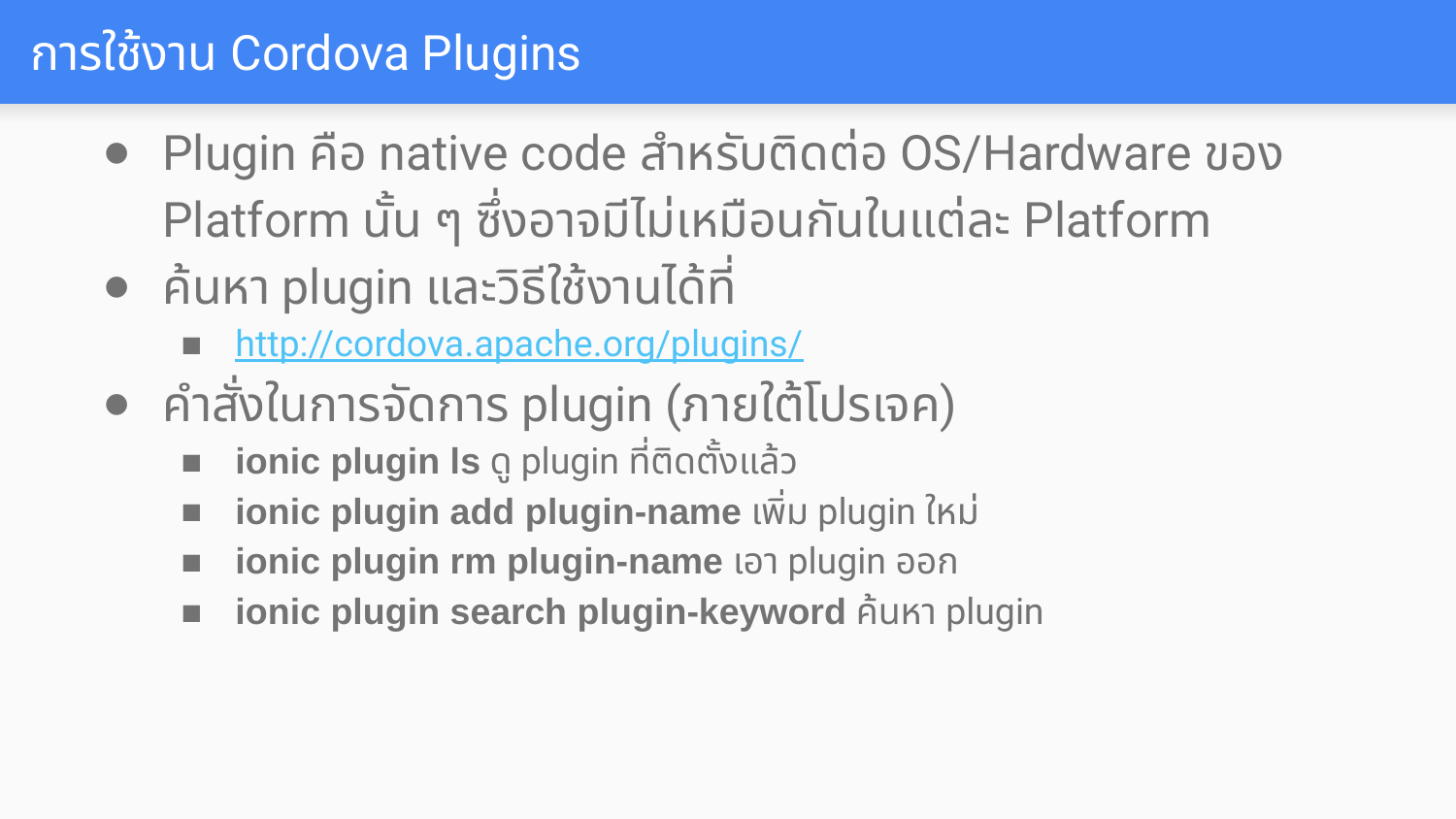

# การใช้งาน Cordova Plugins
Plugin คือ native code สำหรับติดต่อ OS/Hardware ของ Platform นั้น ๆ ซึ่งอาจมีไม่เหมือนกันในแต่ละ Platform
ค้นหา plugin และวิธีใช้งานได้ที่
http://cordova.apache.org/plugins/
คำสั่งในการจัดการ plugin (ภายใต้โปรเจค)
ionic plugin ls ดู plugin ที่ติดตั้งแล้ว
ionic plugin add plugin-name เพิ่ม plugin ใหม่
ionic plugin rm plugin-name เอา plugin ออก
ionic plugin search plugin-keyword ค้นหา plugin